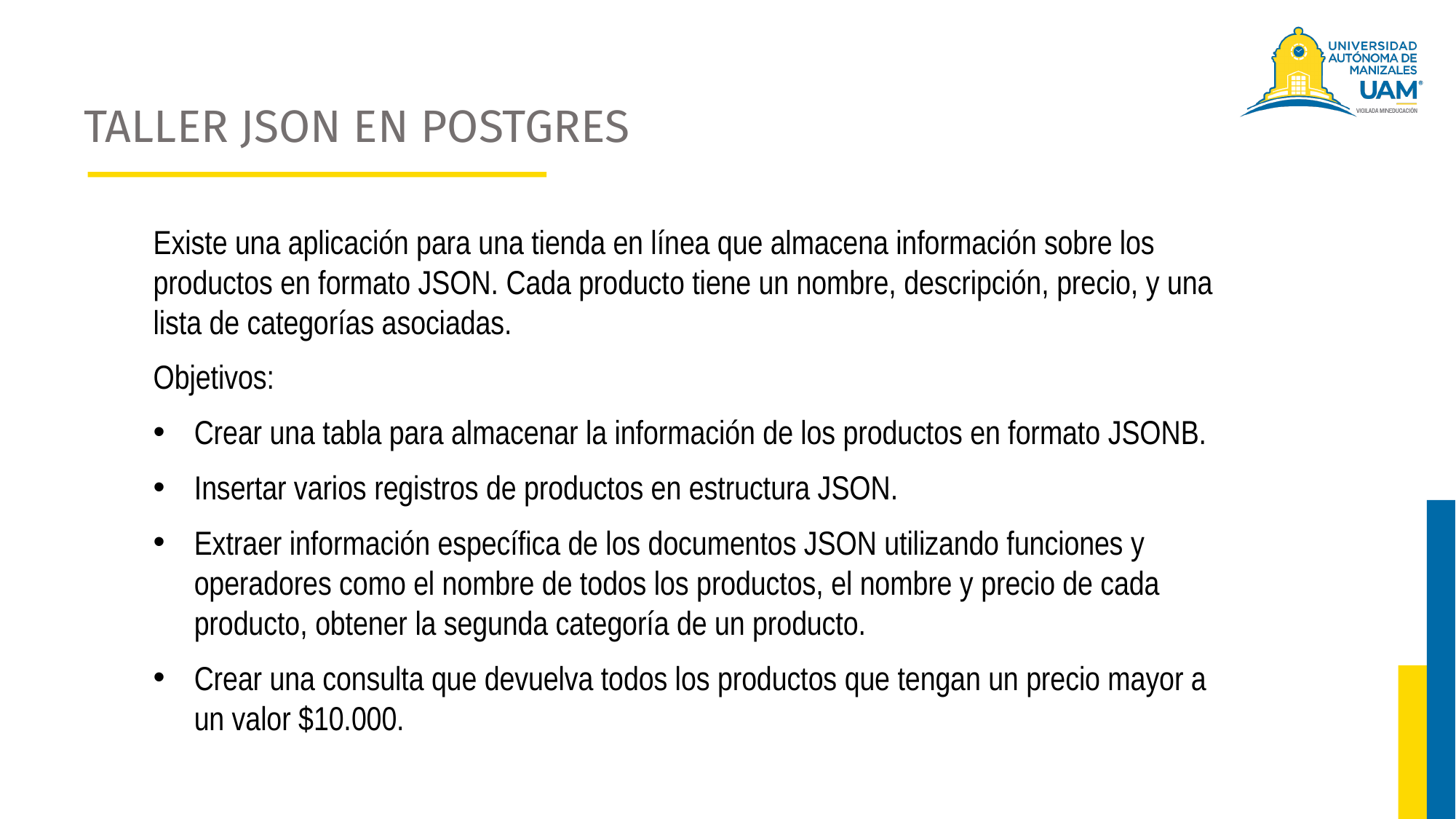

# TALLER JSON EN POSTGRES

Existe una aplicación para una tienda en línea que almacena información sobre los productos en formato JSON. Cada producto tiene un nombre, descripción, precio, y una lista de categorías asociadas.
Objetivos:
Crear una tabla para almacenar la información de los productos en formato JSONB.
Insertar varios registros de productos en estructura JSON.
Extraer información específica de los documentos JSON utilizando funciones y operadores como el nombre de todos los productos, el nombre y precio de cada producto, obtener la segunda categoría de un producto.
Crear una consulta que devuelva todos los productos que tengan un precio mayor a un valor $10.000.